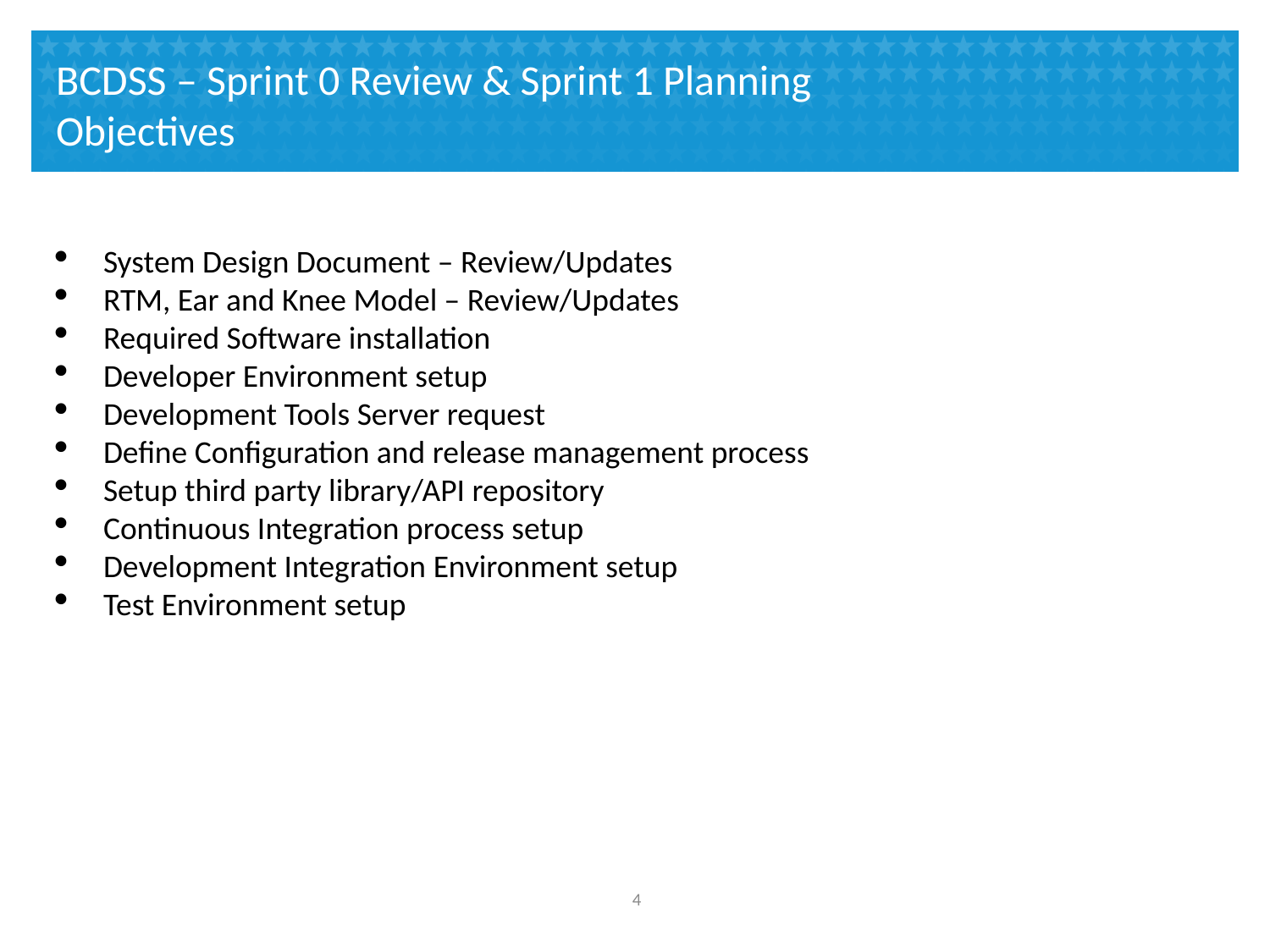

# BCDSS – Sprint 0 Review & Sprint 1 Planning Objectives
System Design Document – Review/Updates
RTM, Ear and Knee Model – Review/Updates
Required Software installation
Developer Environment setup
Development Tools Server request
Define Configuration and release management process
Setup third party library/API repository
Continuous Integration process setup
Development Integration Environment setup
Test Environment setup

4